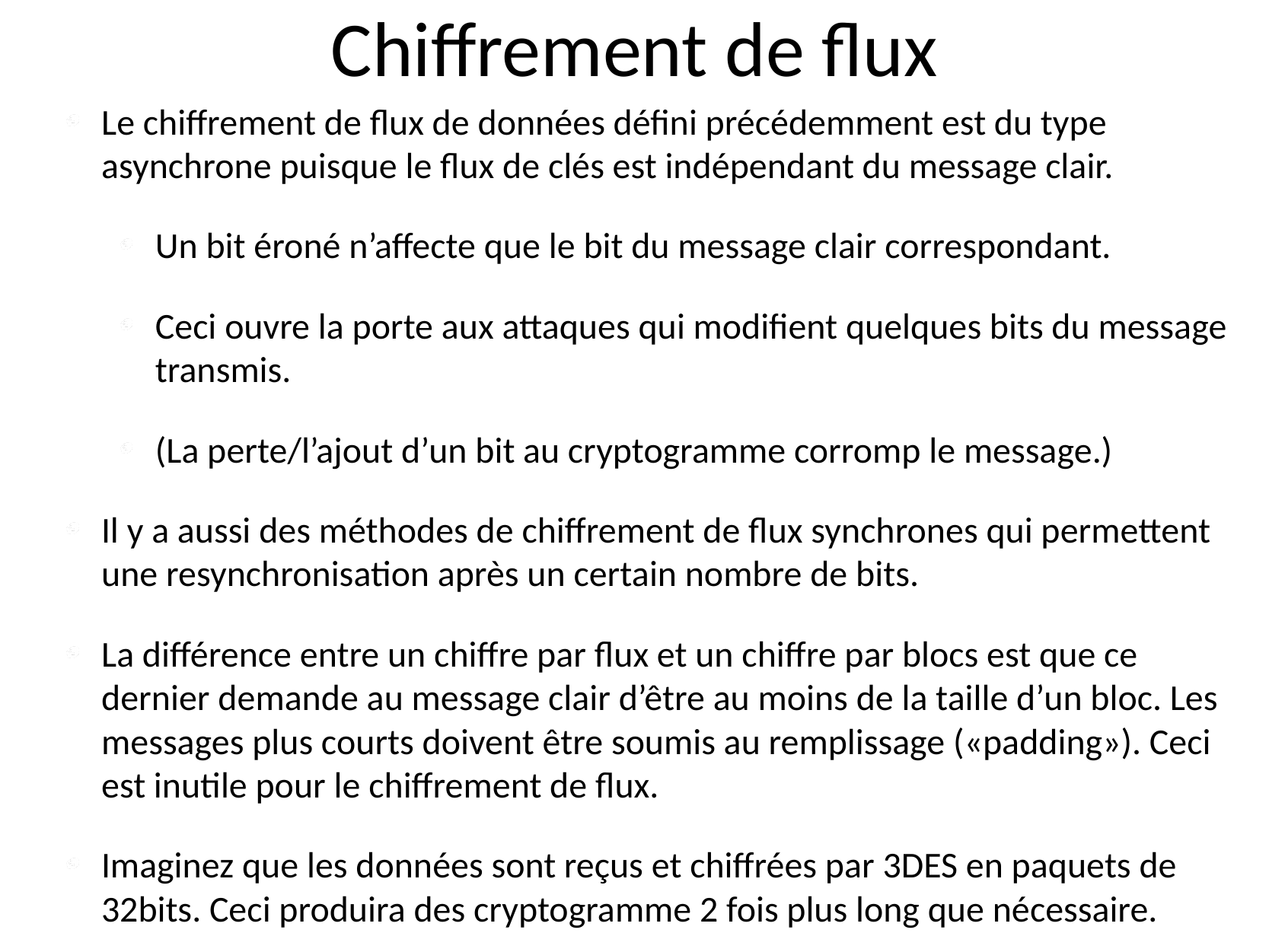

# Chiffrement de flux
Le chiffrement de flux de données défini précédemment est du type asynchrone puisque le flux de clés est indépendant du message clair.
Un bit éroné n’affecte que le bit du message clair correspondant.
Ceci ouvre la porte aux attaques qui modifient quelques bits du message transmis.
(La perte/l’ajout d’un bit au cryptogramme corromp le message.)
Il y a aussi des méthodes de chiffrement de flux synchrones qui permettent une resynchronisation après un certain nombre de bits.
La différence entre un chiffre par flux et un chiffre par blocs est que ce dernier demande au message clair d’être au moins de la taille d’un bloc. Les messages plus courts doivent être soumis au remplissage («padding»). Ceci est inutile pour le chiffrement de flux.
Imaginez que les données sont reçus et chiffrées par 3DES en paquets de 32bits. Ceci produira des cryptogramme 2 fois plus long que nécessaire.